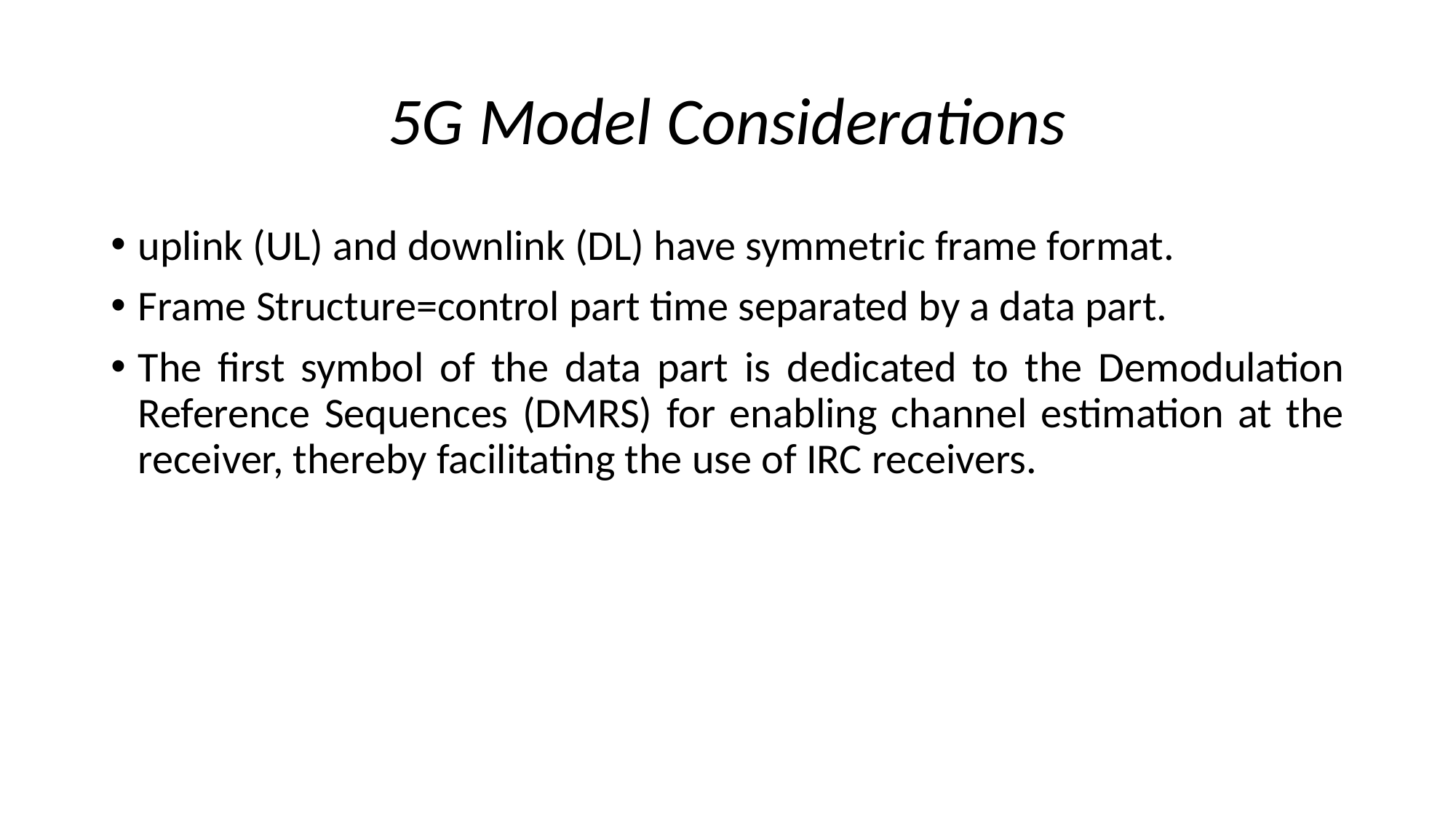

5G Model Considerations
uplink (UL) and downlink (DL) have symmetric frame format.
Frame Structure=control part time separated by a data part.
The first symbol of the data part is dedicated to the Demodulation Reference Sequences (DMRS) for enabling channel estimation at the receiver, thereby facilitating the use of IRC receivers.